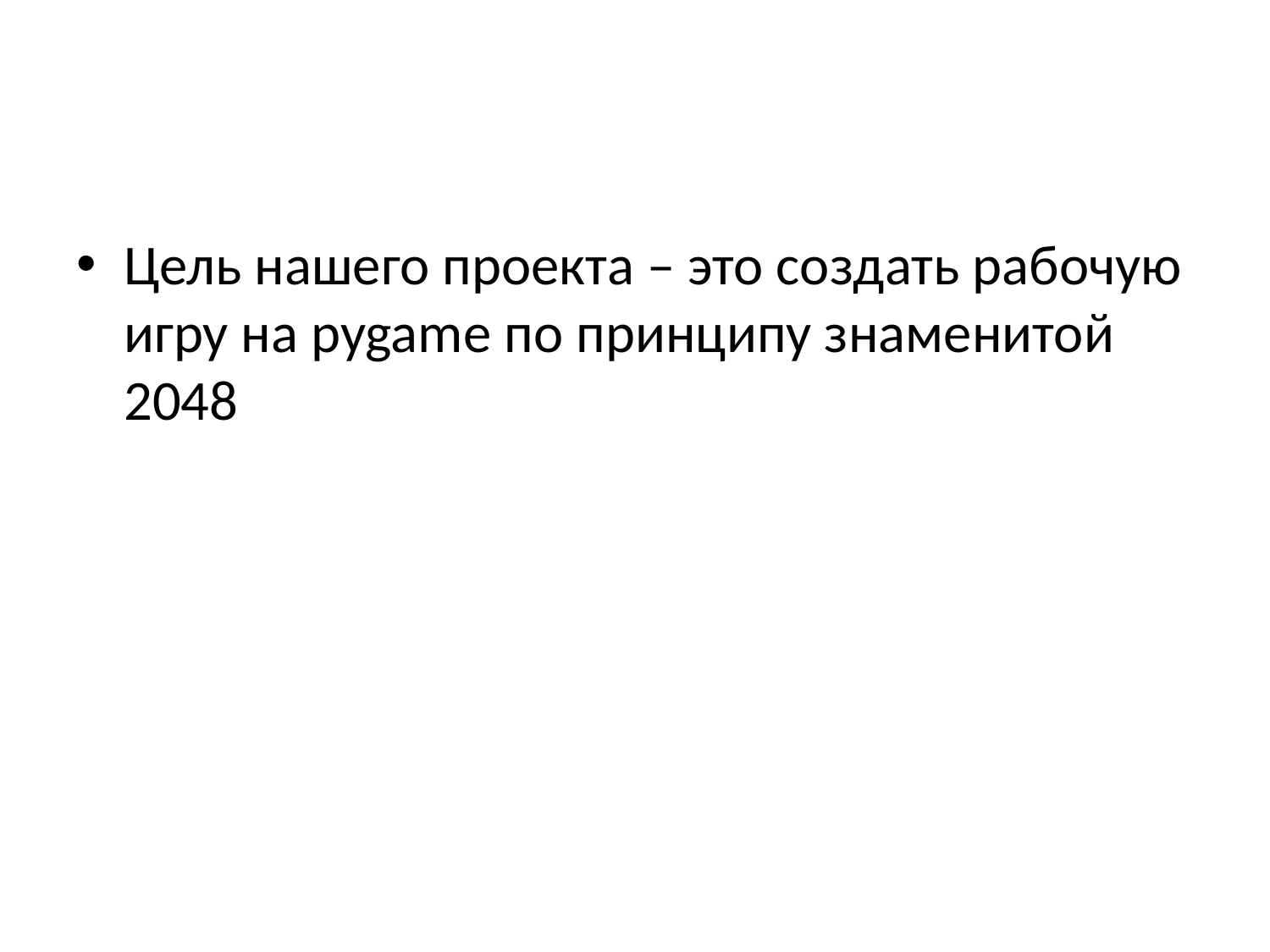

#
Цель нашего проекта – это создать рабочую игру на pygame по принципу знаменитой 2048